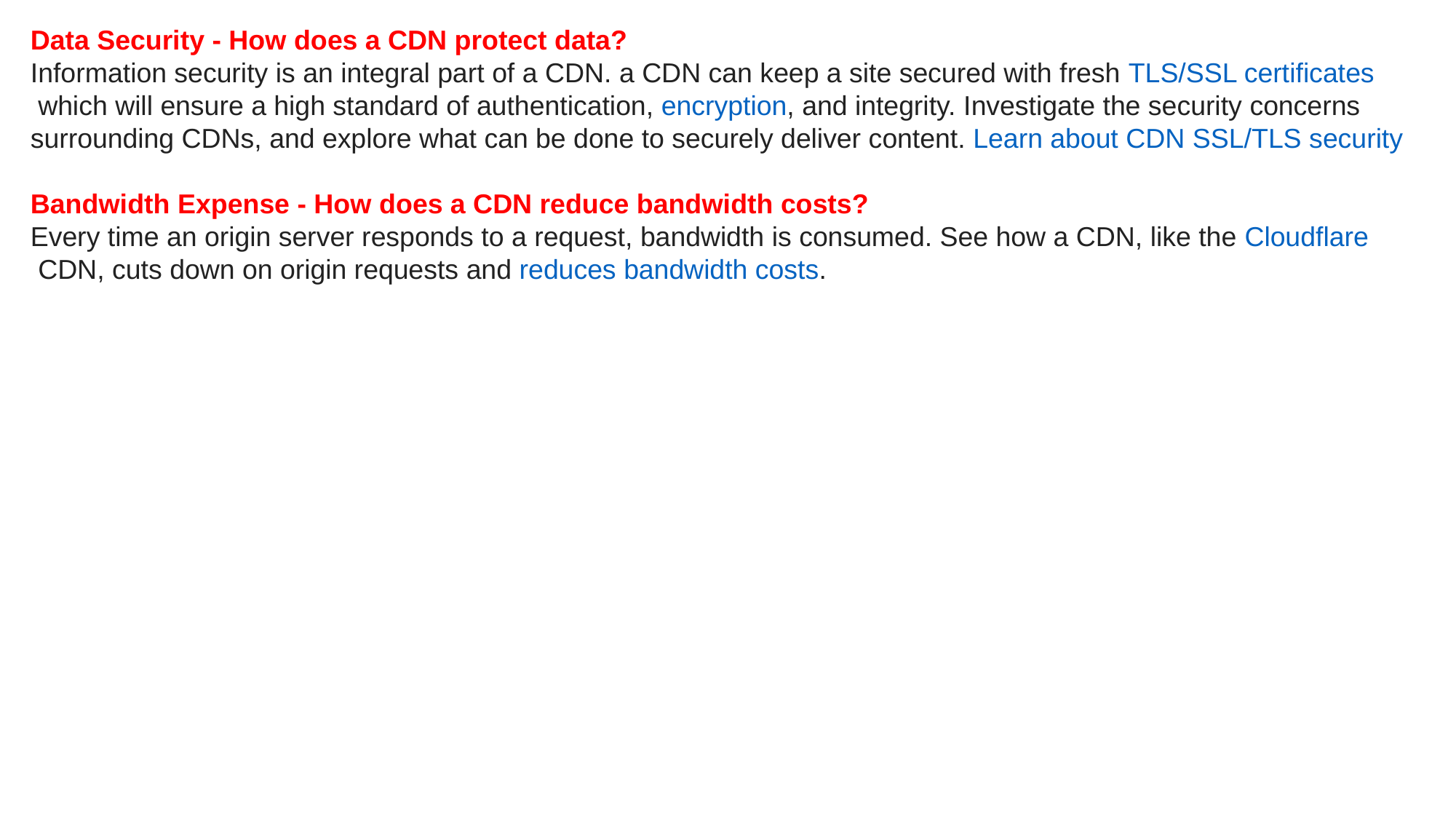

Data Security - How does a CDN protect data?
Information security is an integral part of a CDN. a CDN can keep a site secured with fresh TLS/SSL certificates which will ensure a high standard of authentication, encryption, and integrity. Investigate the security concerns surrounding CDNs, and explore what can be done to securely deliver content. Learn about CDN SSL/TLS security

Bandwidth Expense - How does a CDN reduce bandwidth costs?
Every time an origin server responds to a request, bandwidth is consumed. See how a CDN, like the Cloudflare CDN, cuts down on origin requests and reduces bandwidth costs.